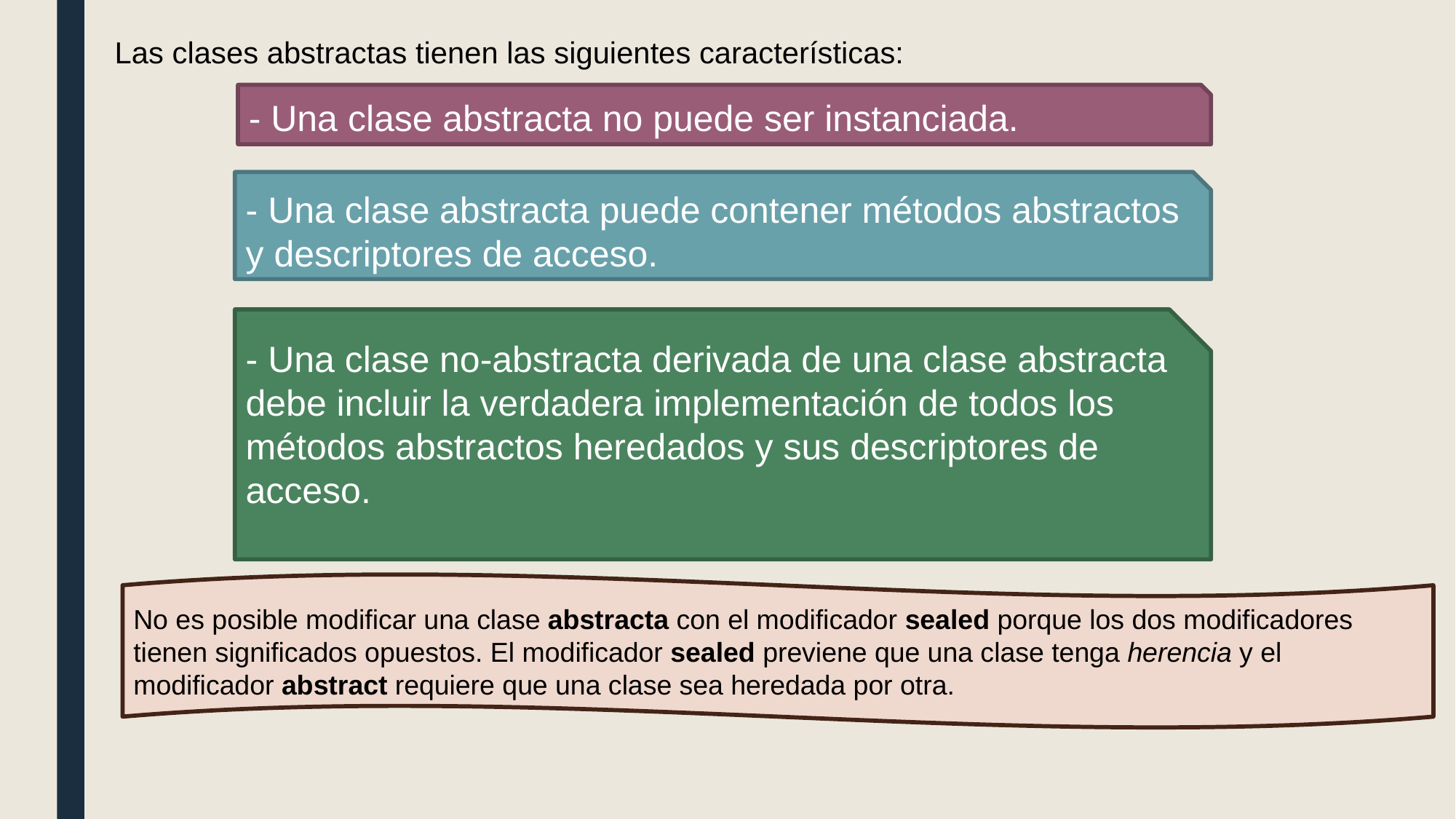

Las clases abstractas tienen las siguientes características:
- Una clase abstracta no puede ser instanciada.
- Una clase abstracta puede contener métodos abstractos y descriptores de acceso.
- Una clase no-abstracta derivada de una clase abstracta debe incluir la verdadera implementación de todos los métodos abstractos heredados y sus descriptores de acceso.

No es posible modificar una clase abstracta con el modificador sealed porque los dos modificadores tienen significados opuestos. El modificador sealed previene que una clase tenga herencia y el modificador abstract requiere que una clase sea heredada por otra.